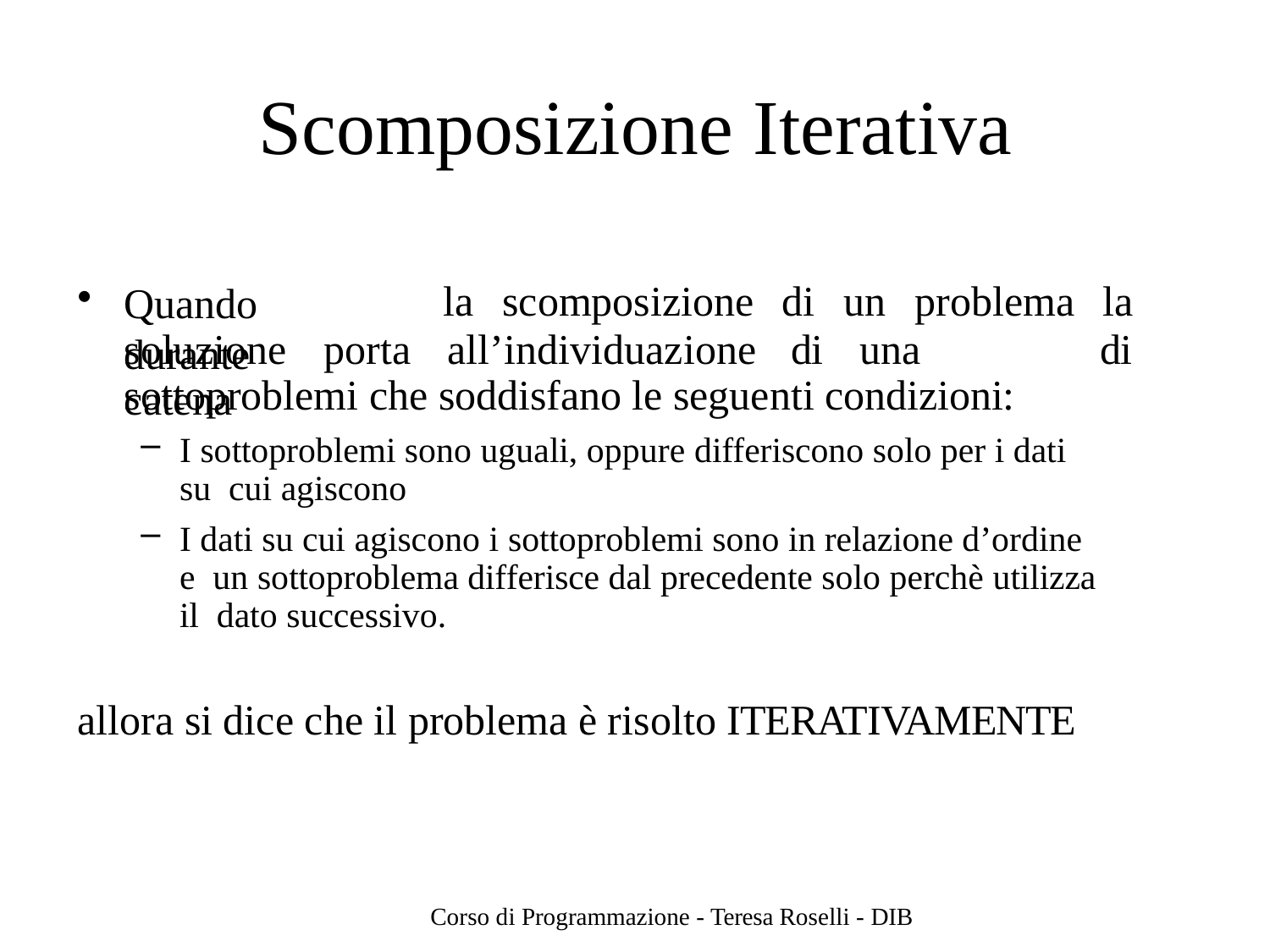

# Scomposizione Iterativa
Quando	durante
la	scomposizione	di	un	problema	la
di
soluzione	porta	all’individuazione	di	una	catena
sottoproblemi che soddisfano le seguenti condizioni:
I sottoproblemi sono uguali, oppure differiscono solo per i dati su  cui agiscono
I dati su cui agiscono i sottoproblemi sono in relazione d’ordine e  un sottoproblema differisce dal precedente solo perchè utilizza il  dato successivo.
allora si dice che il problema è risolto ITERATIVAMENTE
Corso di Programmazione - Teresa Roselli - DIB